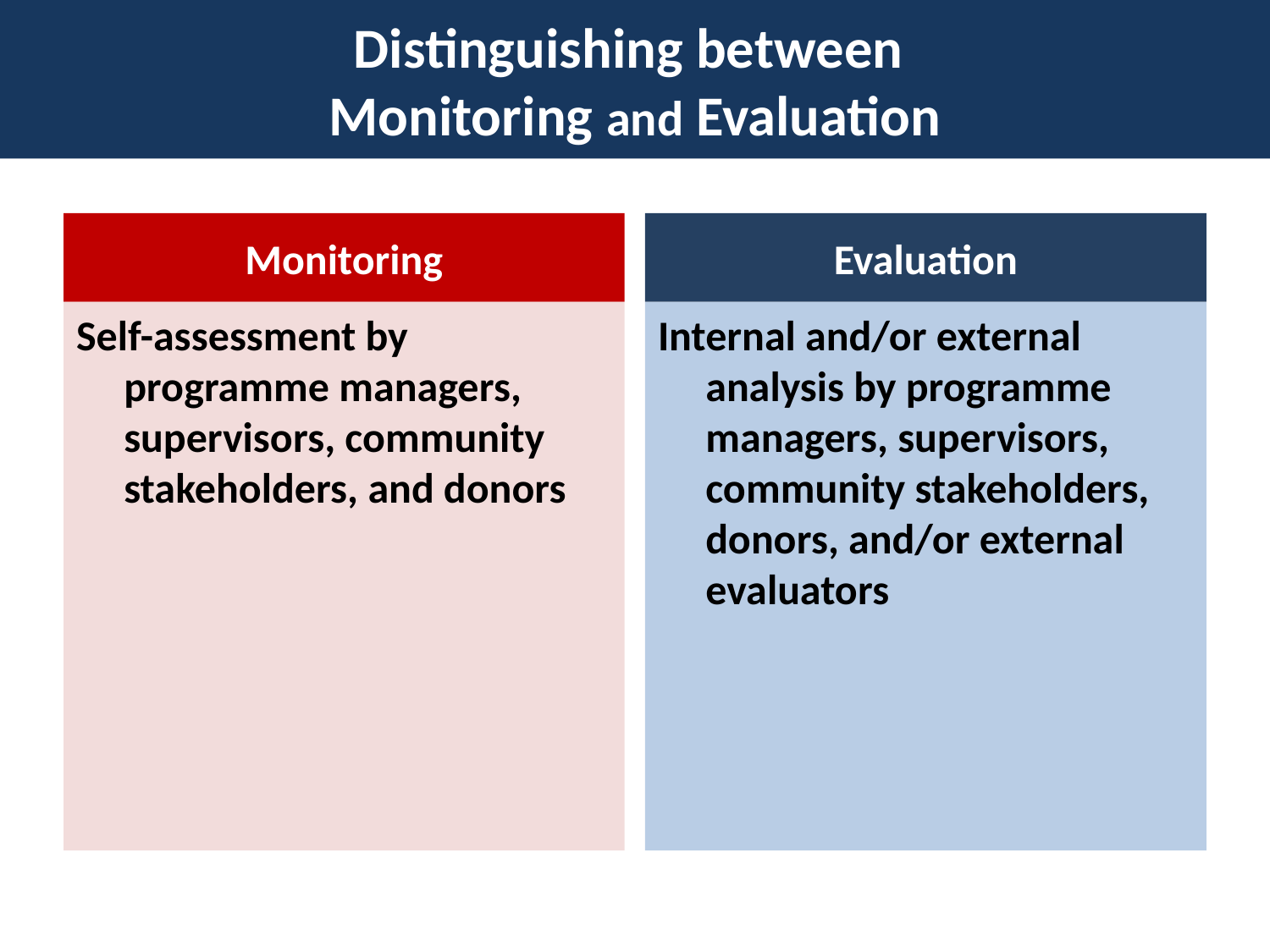

Distinguishing between
Monitoring and Evaluation
# Distinguishing between Monitoring and Evaluation
Monitoring
Evaluation
Self-assessment by programme managers, supervisors, community stakeholders, and donors
Internal and/or external analysis by programme managers, supervisors, community stakeholders, donors, and/or external evaluators